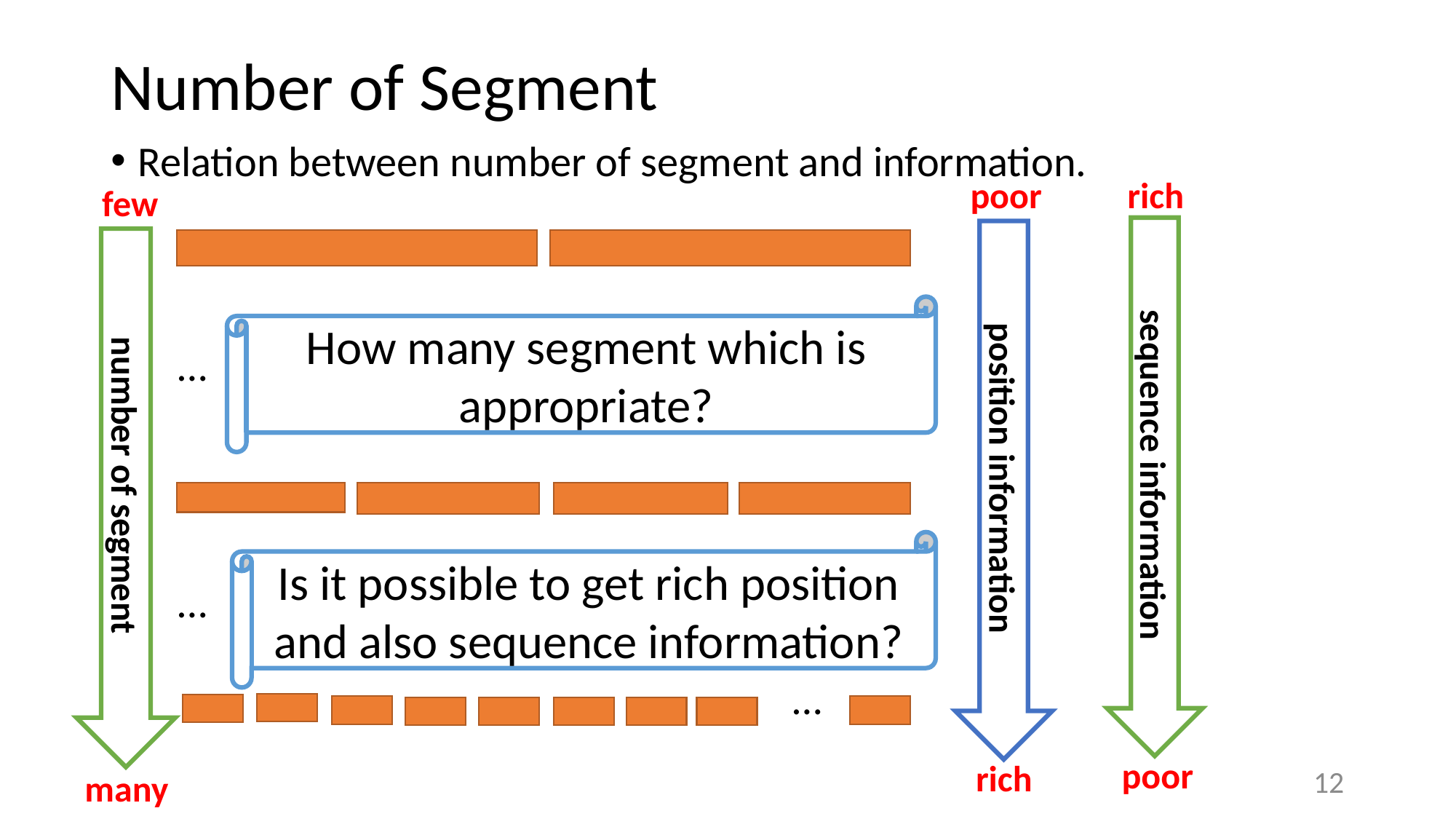

# Number of Segment
Relation between number of segment and information.
poor
position information
rich
rich
sequence information
poor
few

How many segment which is appropriate?
…
number of segment

Is it possible to get rich position and also sequence information?
…
…

12
many